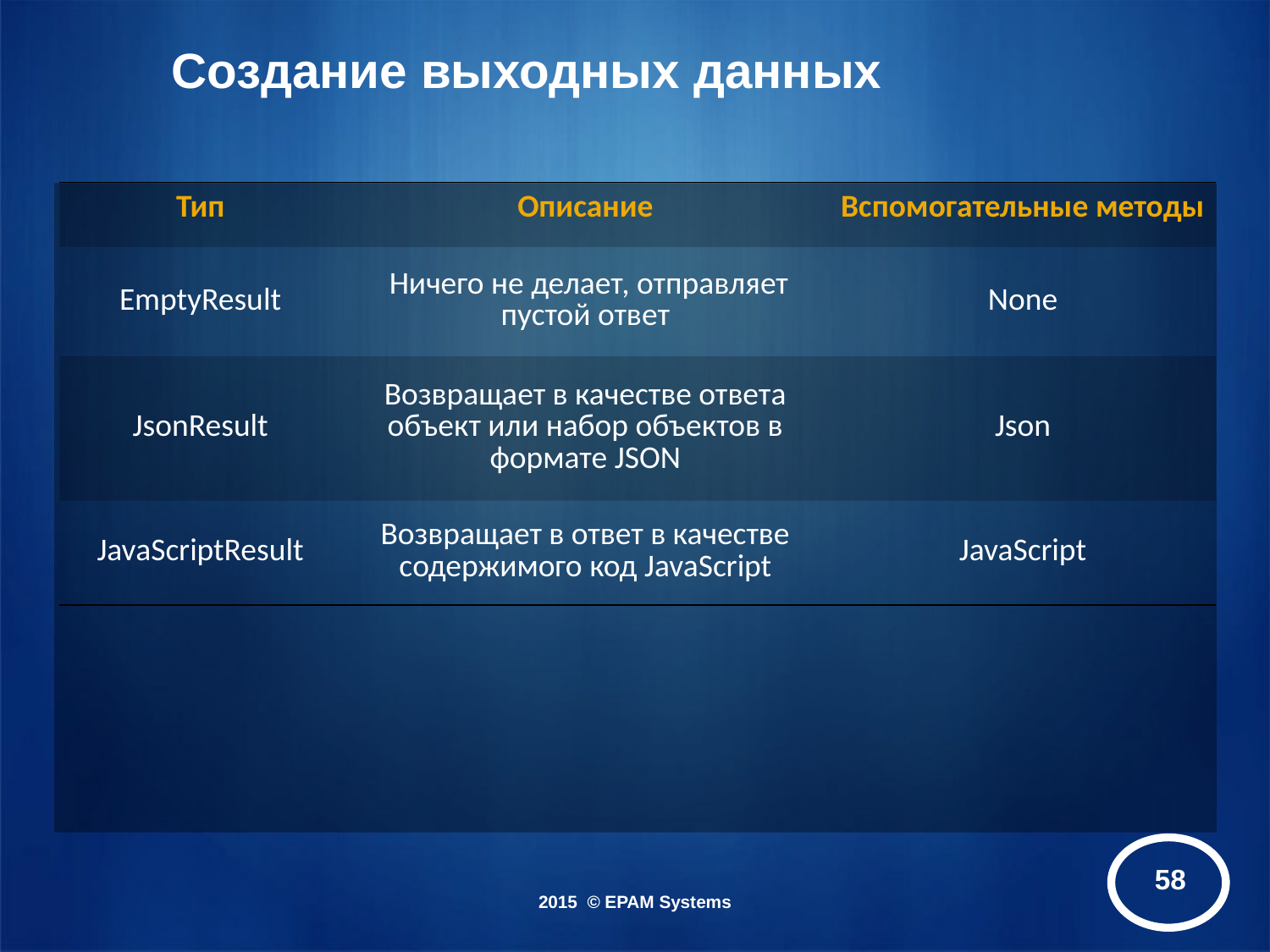

# Создание выходных данных
| Тип | Описание | Вспомогательные методы |
| --- | --- | --- |
| EmptyResult | Ничего не делает, отправляет пустой ответ | None |
| JsonResult | Возвращает в качестве ответа объект или набор объектов в формате JSON | Json |
| JavaScriptResult | Возвращает в ответ в качестве содержимого код JavaScript | JavaScript |
2015  © EPAM Systems